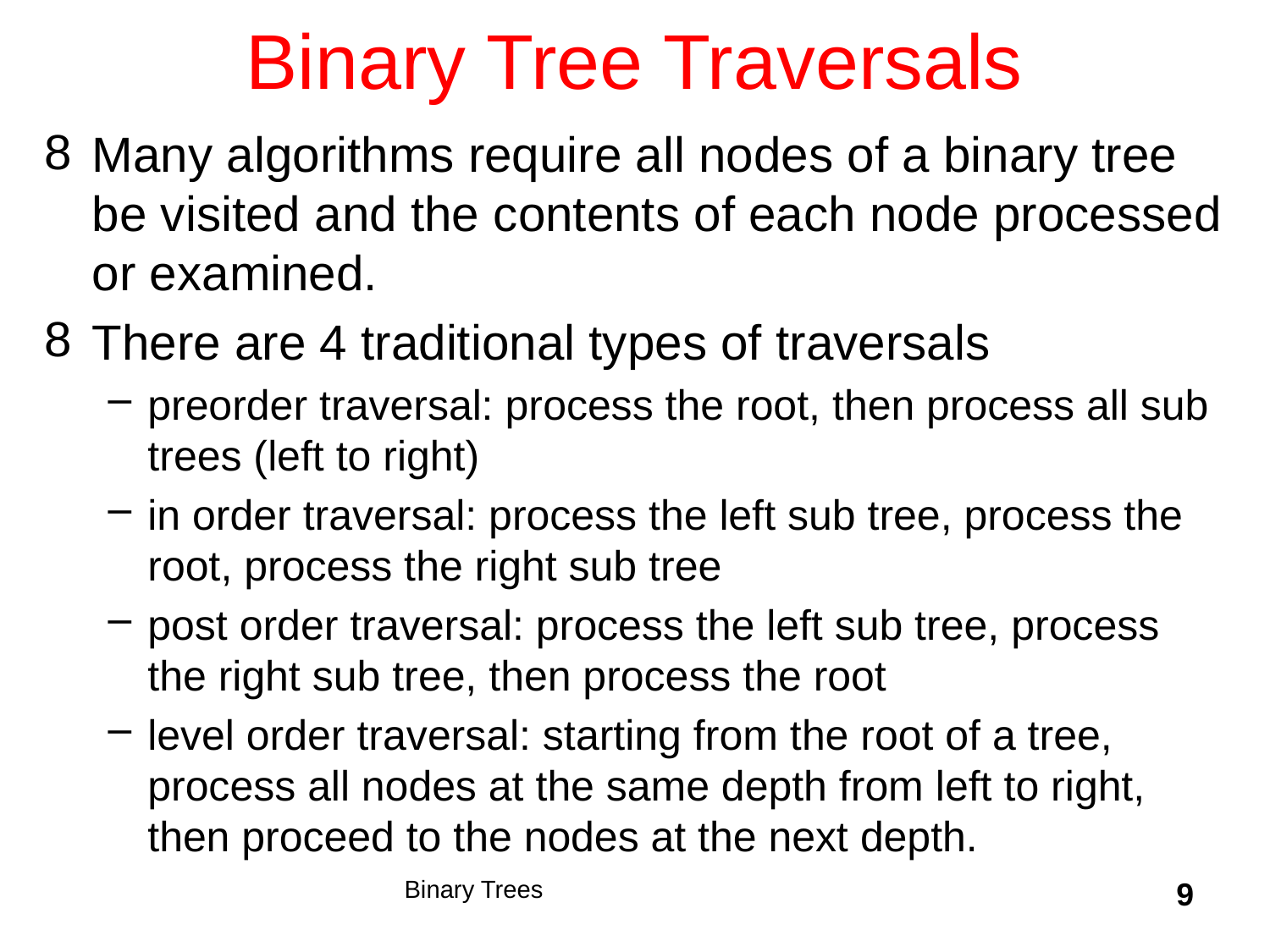

# Binary Tree Traversals
Many algorithms require all nodes of a binary tree be visited and the contents of each node processed or examined.
There are 4 traditional types of traversals
preorder traversal: process the root, then process all sub trees (left to right)
in order traversal: process the left sub tree, process the root, process the right sub tree
post order traversal: process the left sub tree, process the right sub tree, then process the root
level order traversal: starting from the root of a tree, process all nodes at the same depth from left to right, then proceed to the nodes at the next depth.

Binary Trees
9